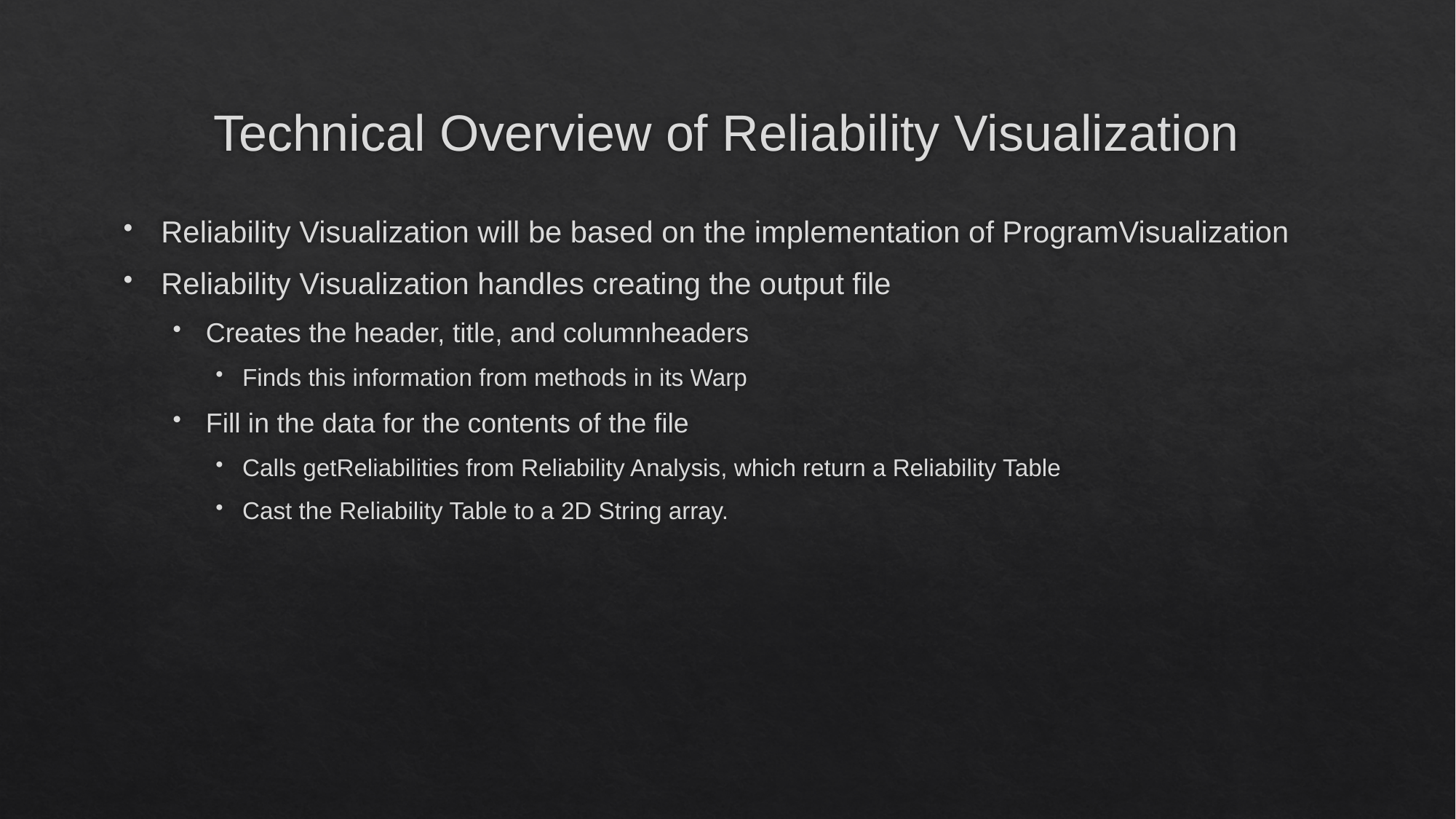

# Technical Overview of Reliability Visualization
Reliability Visualization will be based on the implementation of ProgramVisualization
Reliability Visualization handles creating the output file
Creates the header, title, and columnheaders
Finds this information from methods in its Warp
Fill in the data for the contents of the file
Calls getReliabilities from Reliability Analysis, which return a Reliability Table
Cast the Reliability Table to a 2D String array.